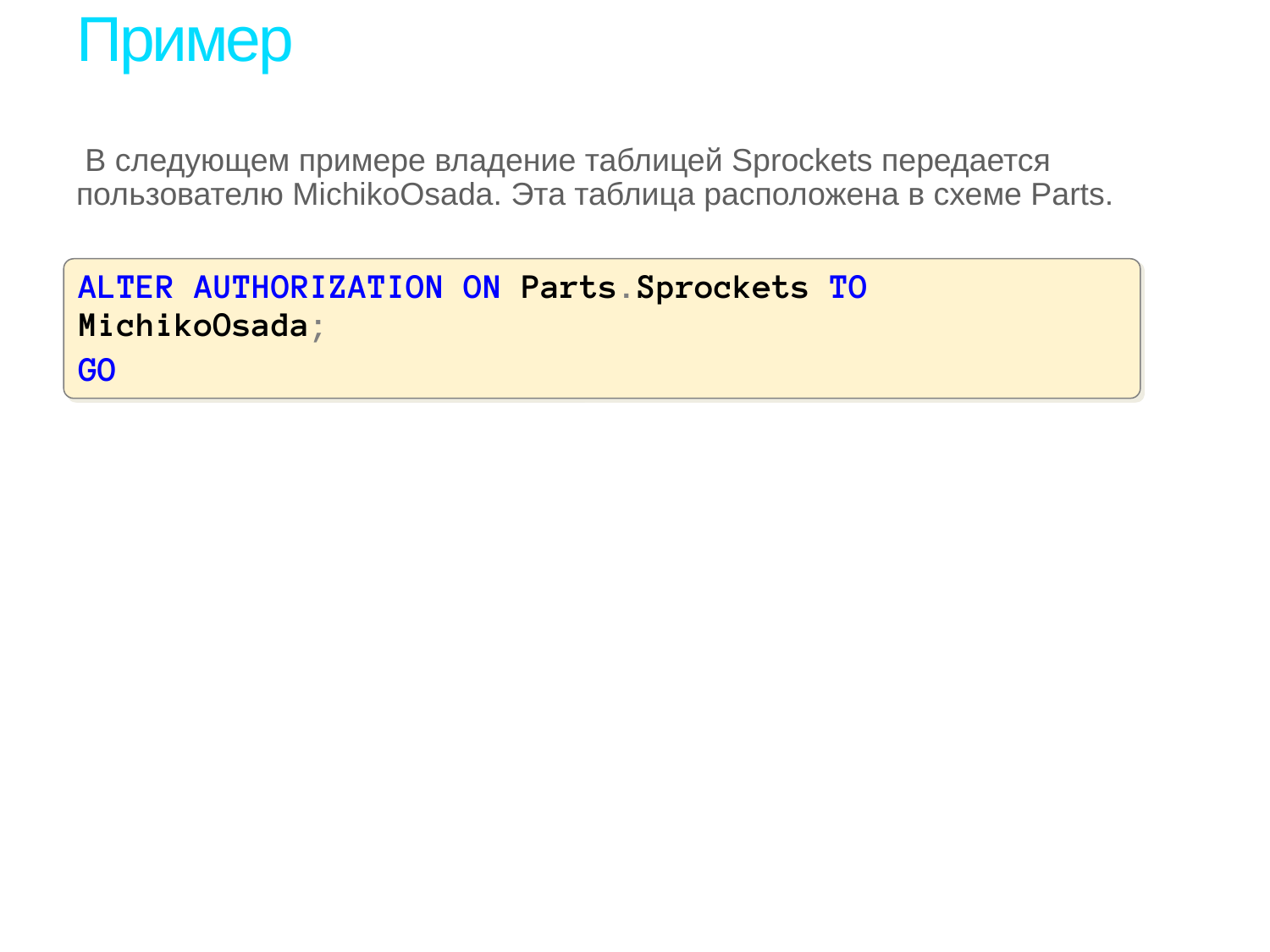

# Пример
 В следующем примере владение таблицей Sprockets передается пользователю MichikoOsada. Эта таблица расположена в схеме Parts.
ALTER AUTHORIZATION ON Parts.Sprockets TO MichikoOsada;
GO